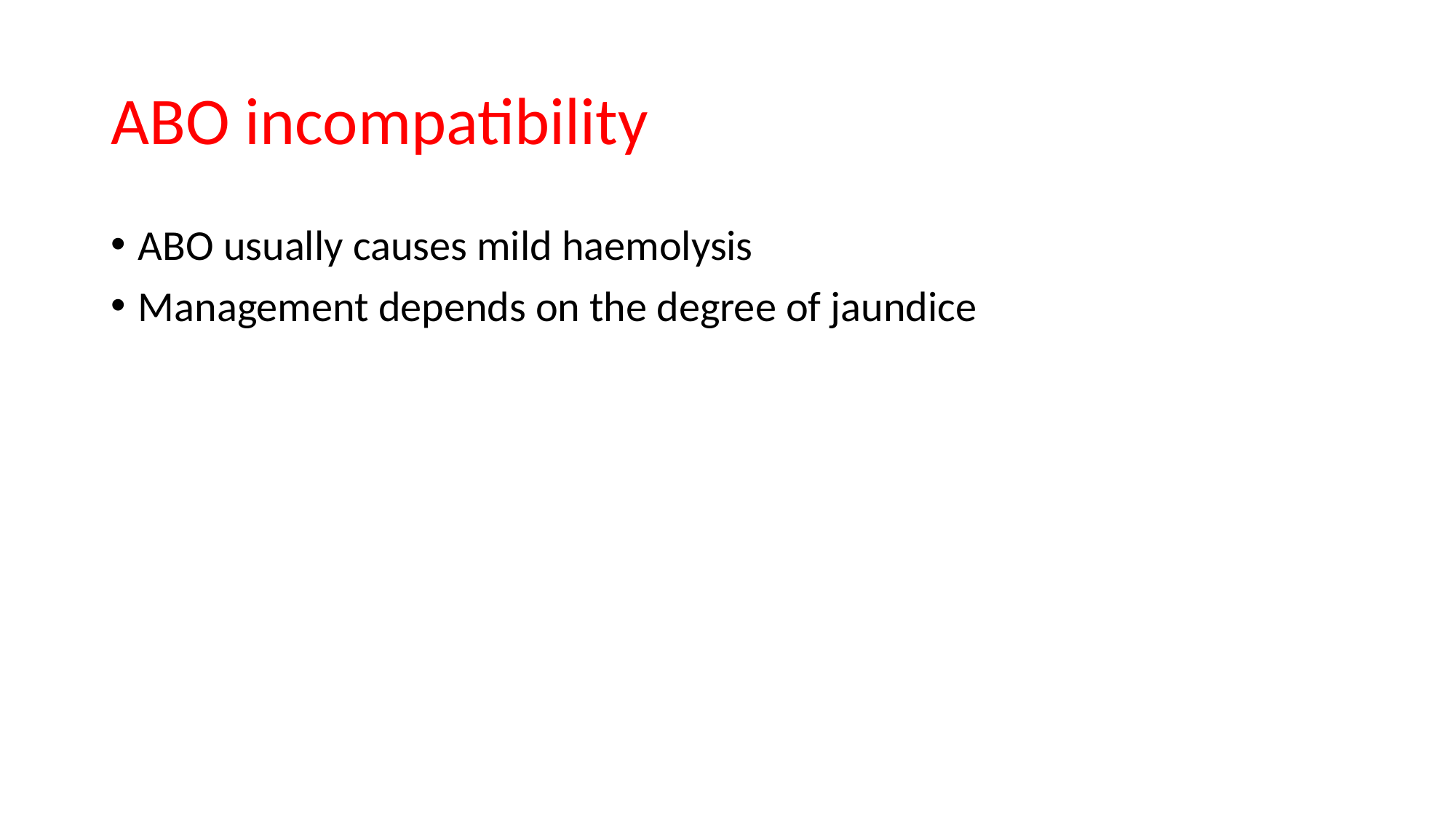

# ABO incompatibility
ABO usually causes mild haemolysis
Management depends on the degree of jaundice